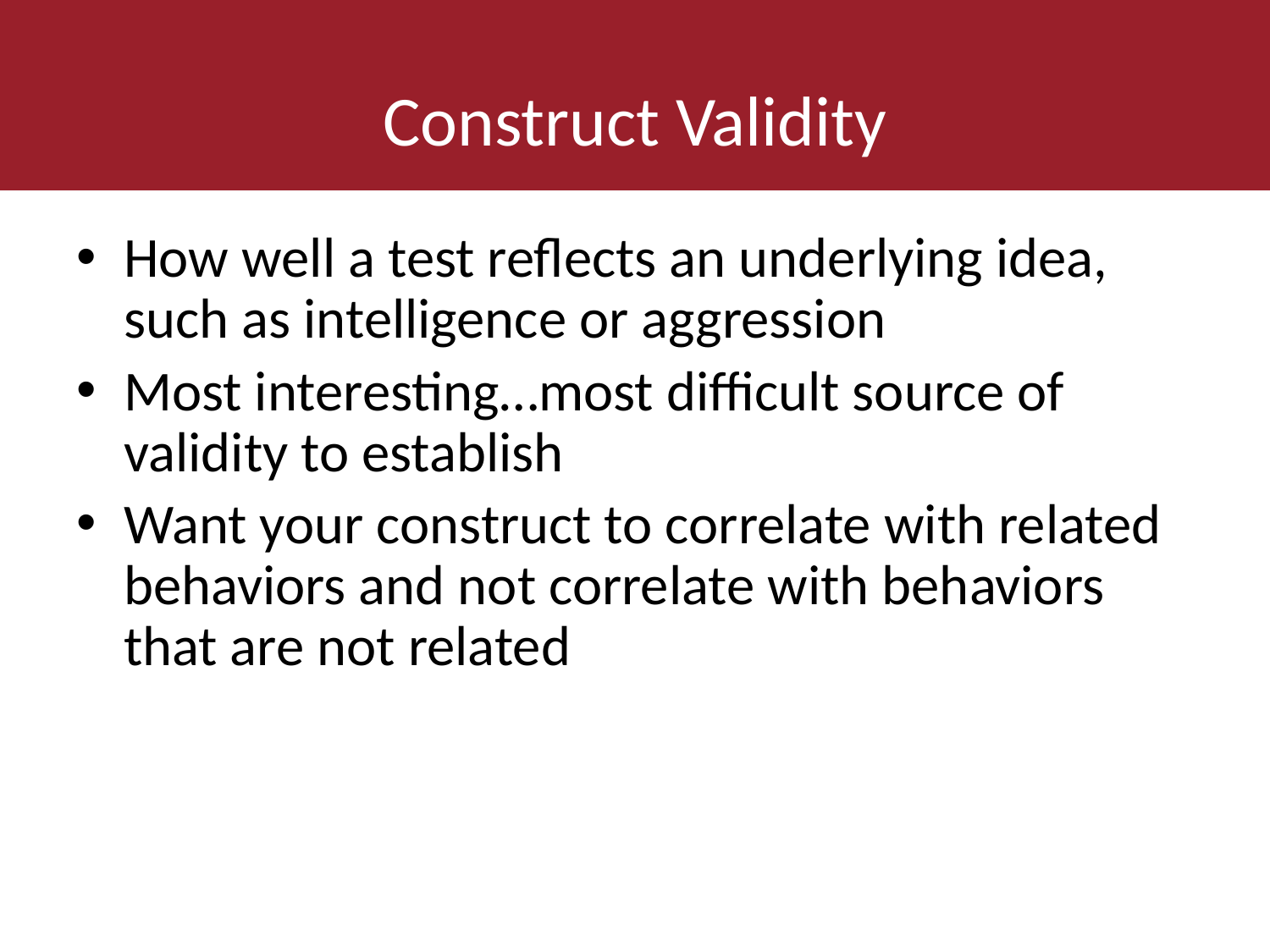

# Construct Validity
How well a test reflects an underlying idea, such as intelligence or aggression
Most interesting…most difficult source of validity to establish
Want your construct to correlate with related behaviors and not correlate with behaviors that are not related